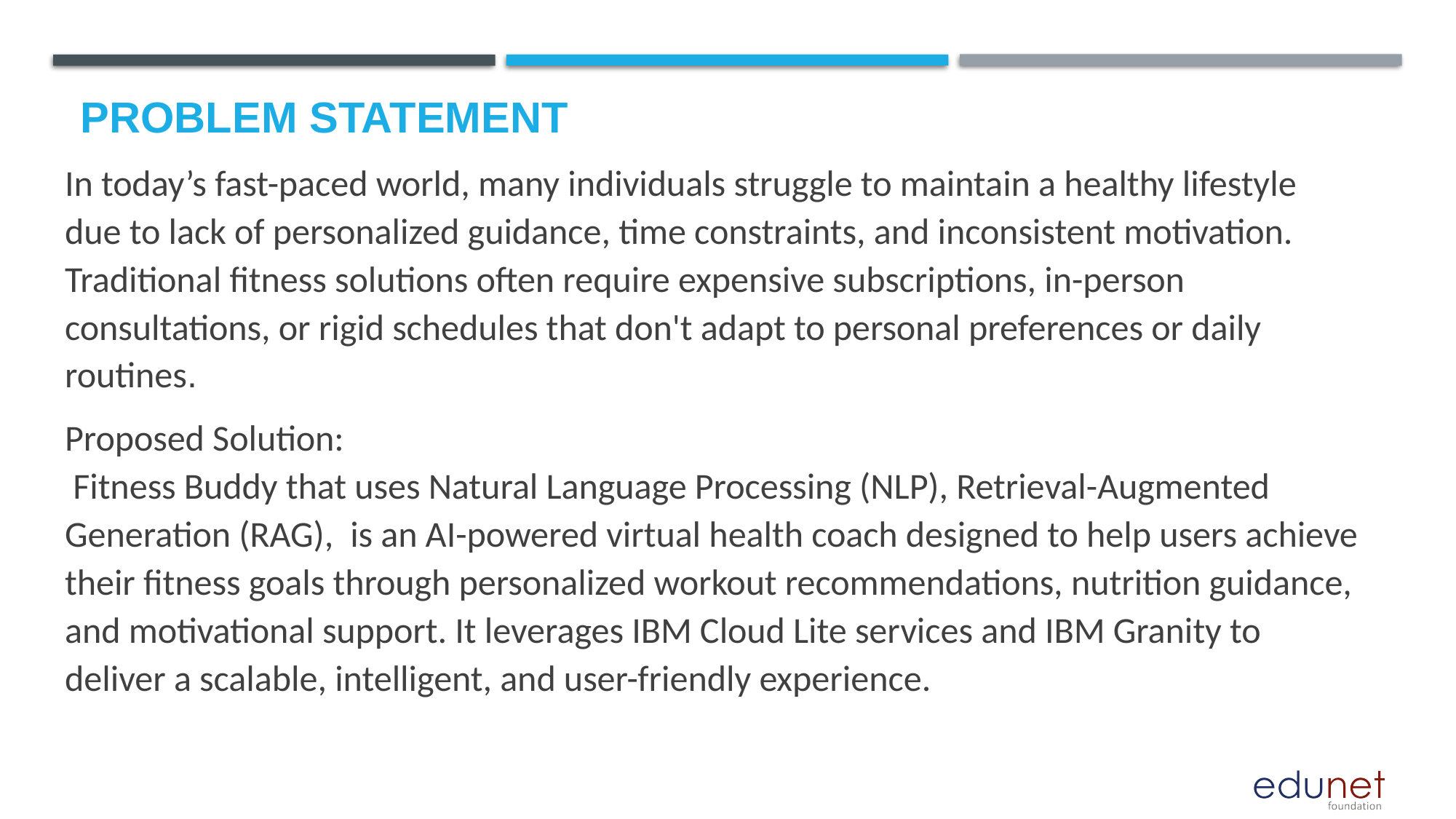

# Problem Statement
In today’s fast-paced world, many individuals struggle to maintain a healthy lifestyle due to lack of personalized guidance, time constraints, and inconsistent motivation. Traditional fitness solutions often require expensive subscriptions, in-person consultations, or rigid schedules that don't adapt to personal preferences or daily routines.
Proposed Solution:
 Fitness Buddy that uses Natural Language Processing (NLP), Retrieval-Augmented Generation (RAG),  is an AI-powered virtual health coach designed to help users achieve their fitness goals through personalized workout recommendations, nutrition guidance, and motivational support. It leverages IBM Cloud Lite services and IBM Granity to deliver a scalable, intelligent, and user-friendly experience.